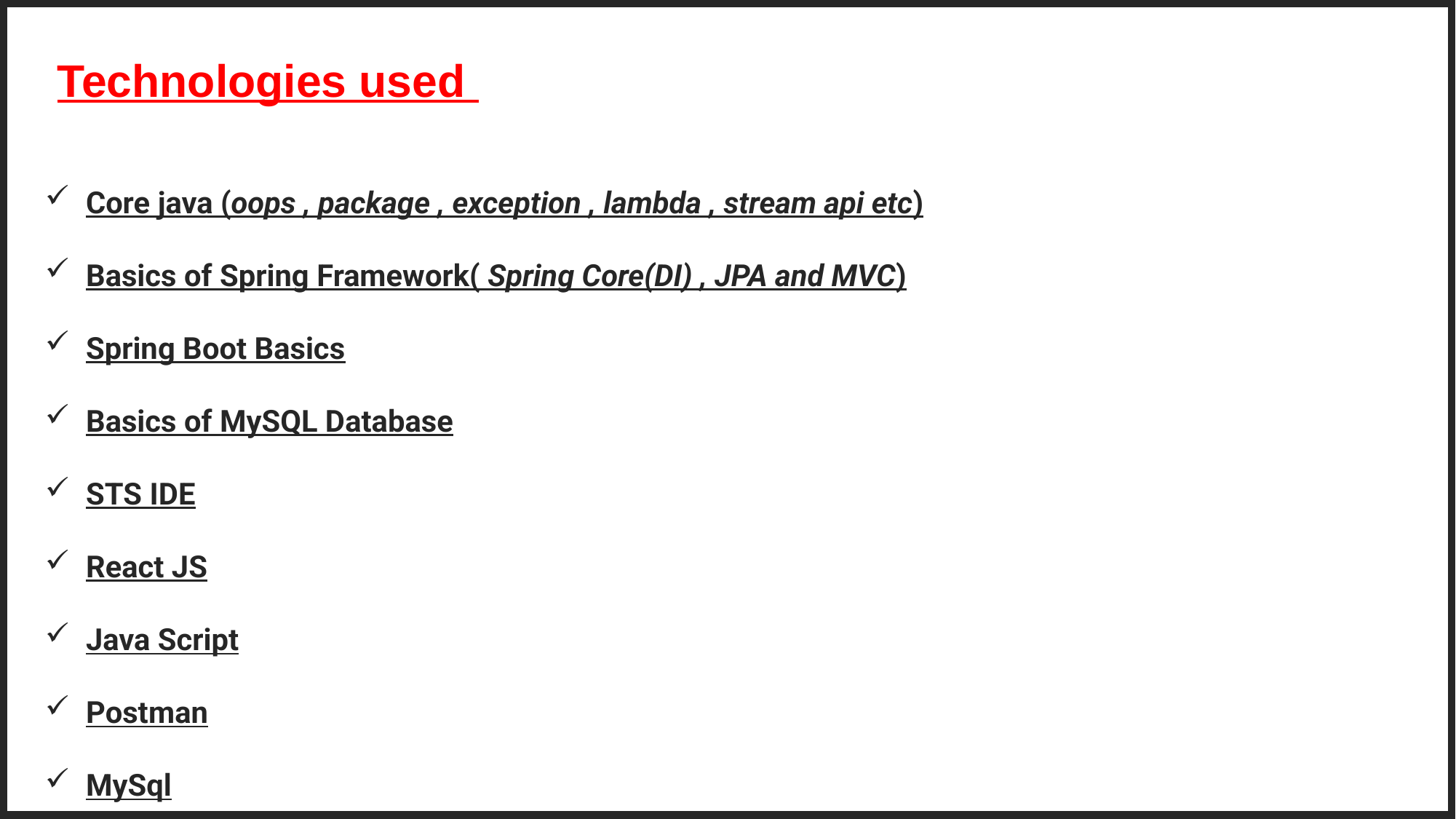

Technologies used
Core java (oops , package , exception , lambda , stream api etc)

Basics of Spring Framework( Spring Core(DI) , JPA and MVC)

Spring Boot Basics

Basics of MySQL Database

STS IDE

React JS

Java Script

Postman

MySql